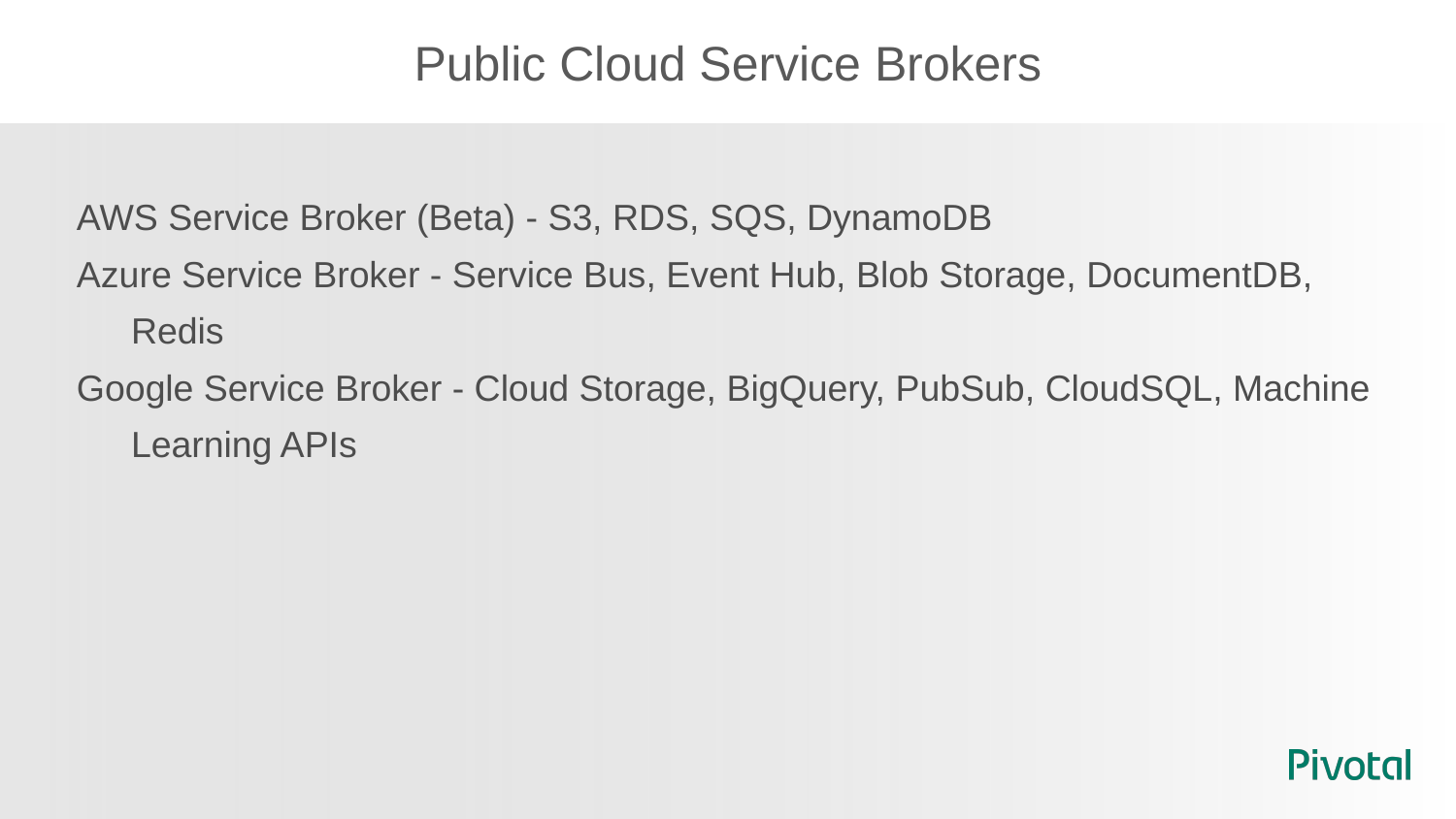

# Public Cloud Service Brokers

AWS Service Broker (Beta) - S3, RDS, SQS, DynamoDB
Azure Service Broker - Service Bus, Event Hub, Blob Storage, DocumentDB, Redis
Google Service Broker - Cloud Storage, BigQuery, PubSub, CloudSQL, Machine Learning APIs